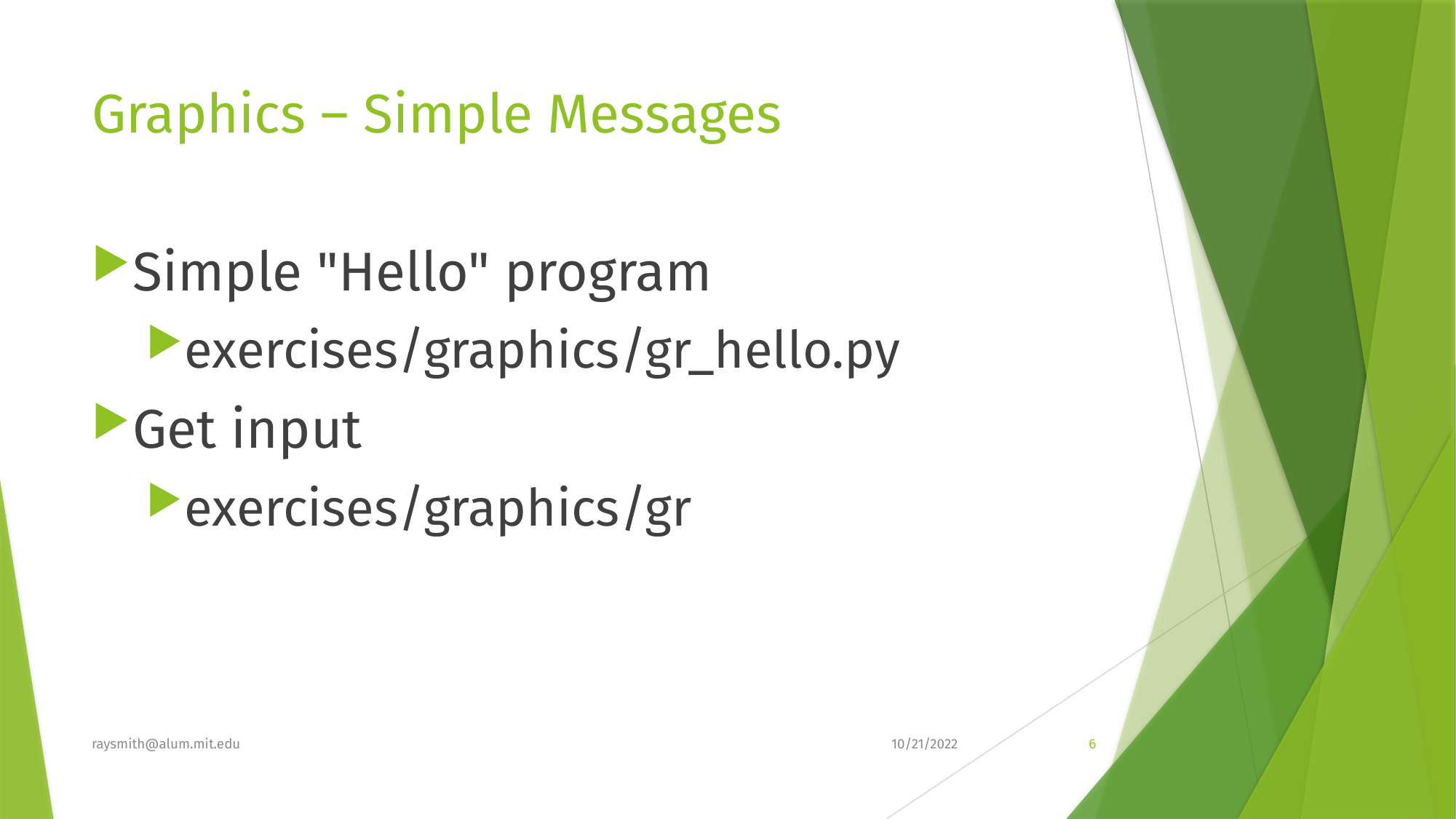

# Graphics – Simple Messages
Simple "Hello" program
exercises/graphics/gr_hello.py
Get input
exercises/graphics/gr
raysmith@alum.mit.edu
10/21/2022
6